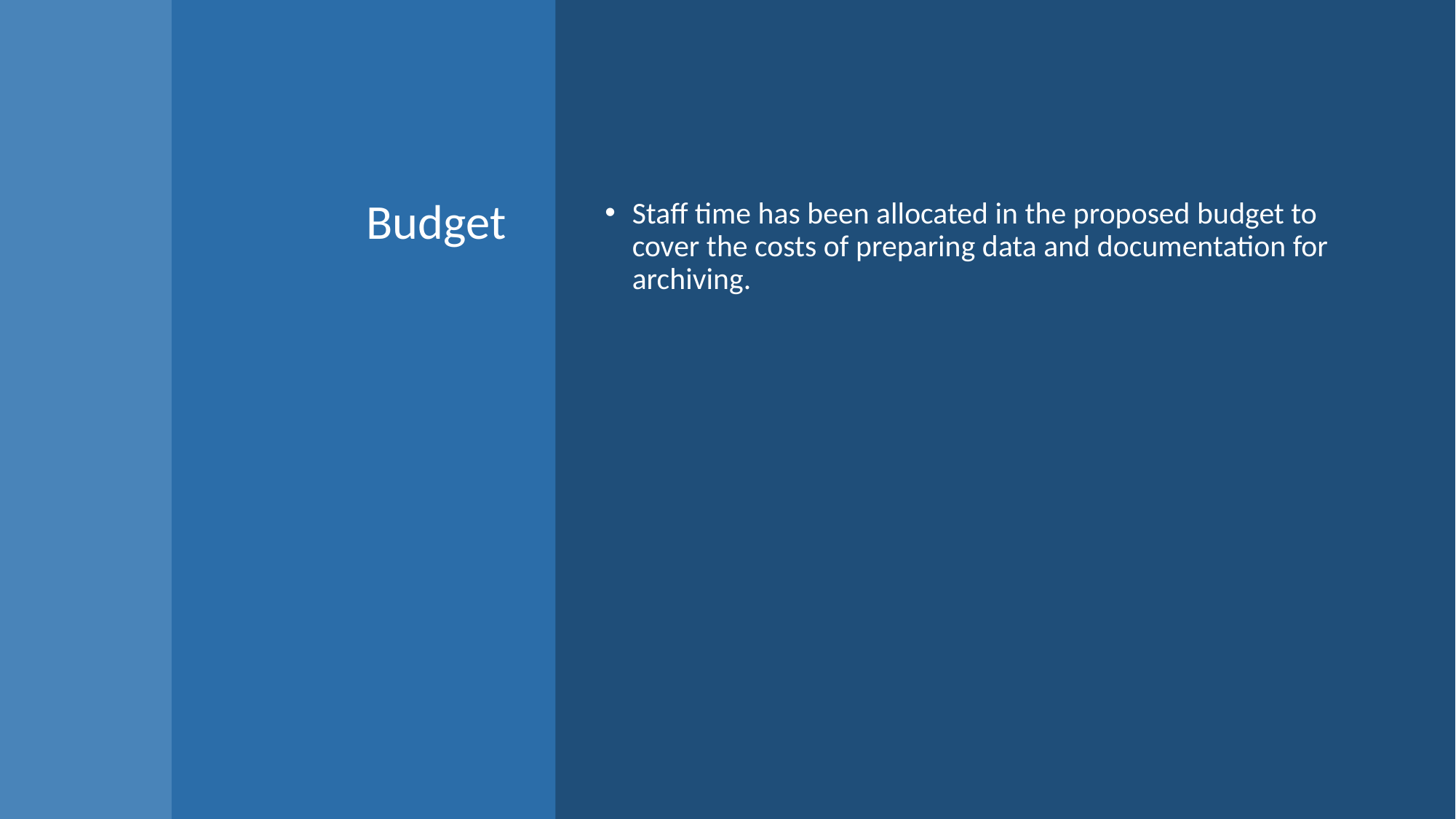

# Budget
Staff time has been allocated in the proposed budget to cover the costs of preparing data and documentation for archiving.